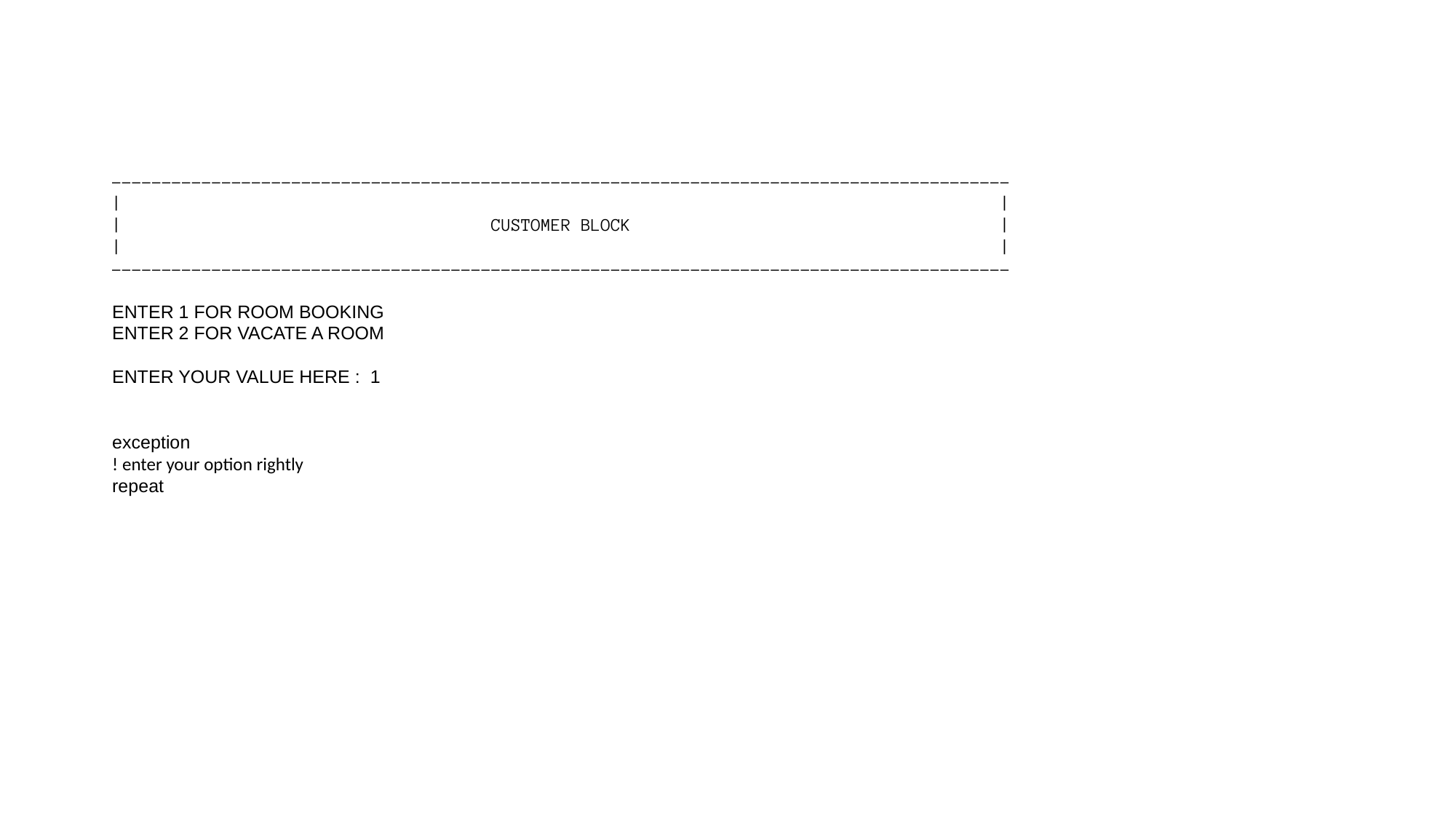

------------------------------------------------------------------------------------------
|                                                                                        |
|                                     CUSTOMER BLOCK                                     |
|                                                                                        |
------------------------------------------------------------------------------------------

ENTER 1 FOR ROOM BOOKING
ENTER 2 FOR VACATE A ROOM

ENTER YOUR VALUE HERE :  1

exception
! enter your option rightly
repeat